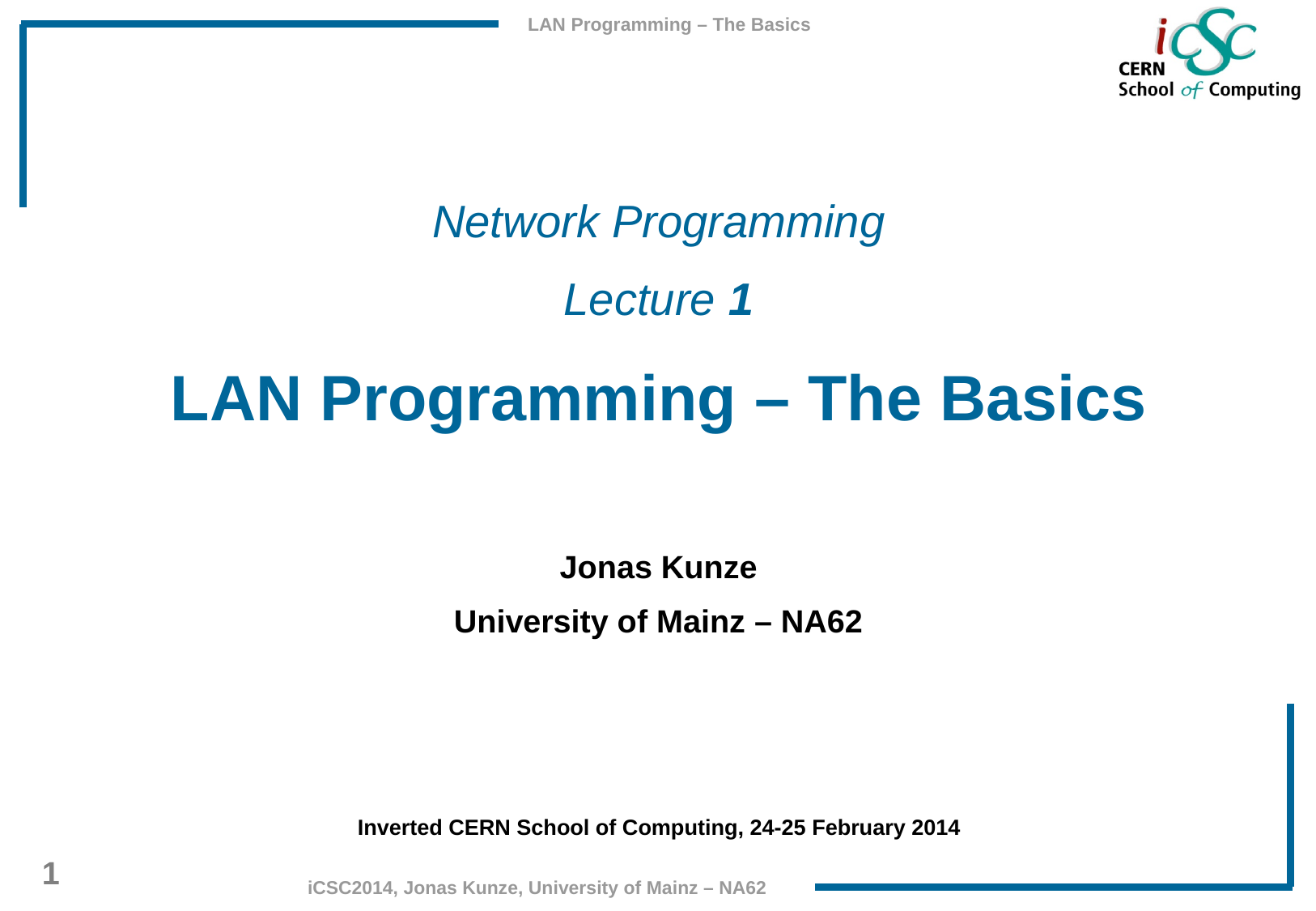

Network Programming
Lecture 1
LAN Programming – The Basics

Jonas Kunze
University of Mainz – NA62

Inverted CERN School of Computing, 24-25 February 2014